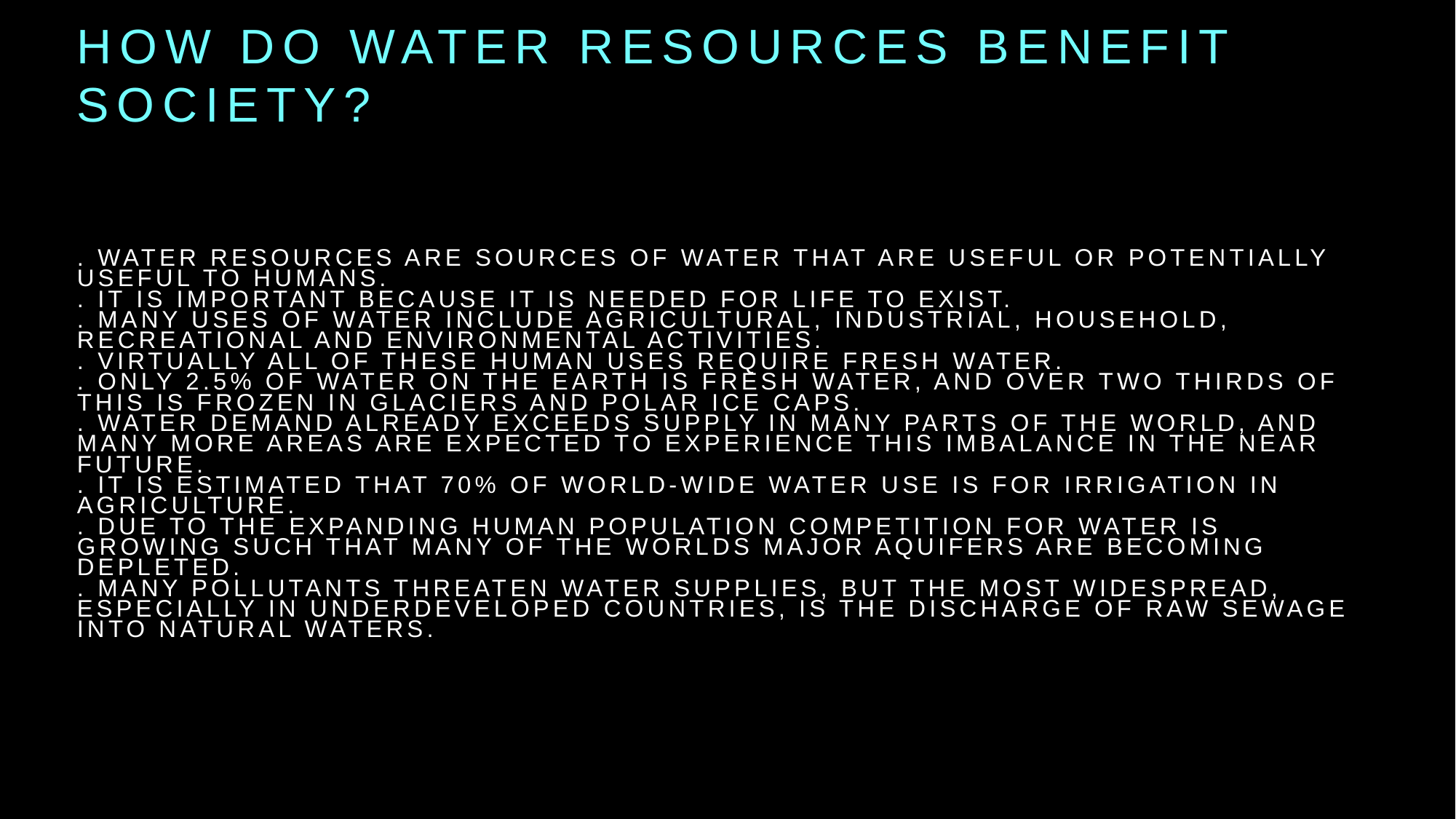

# HOW DO WATER RESOURCES BENEFIT SOCIETY?
. Water resources are sources of water that are useful or potentially useful to humans.
. It is important because it is needed for life to exist.
. Many uses of water include agricultural, industrial, household, recreational and environmental activities.
. Virtually all of these human uses require fresh water.
. Only 2.5% of water on the Earth is fresh water, and over two thirds of this is frozen in glaciers and polar ice caps.
. Water demand already exceeds supply in many parts of the world, and many more areas are expected to experience this imbalance in the near future.
. It is estimated that 70% of world-wide water use is for irrigation in agriculture.
. Due to the expanding human population competition for water is growing such that many of the worlds major aquifers are becoming depleted.
. Many pollutants threaten water supplies, but the most widespread, especially in underdeveloped countries, is the discharge of raw sewage into natural waters.